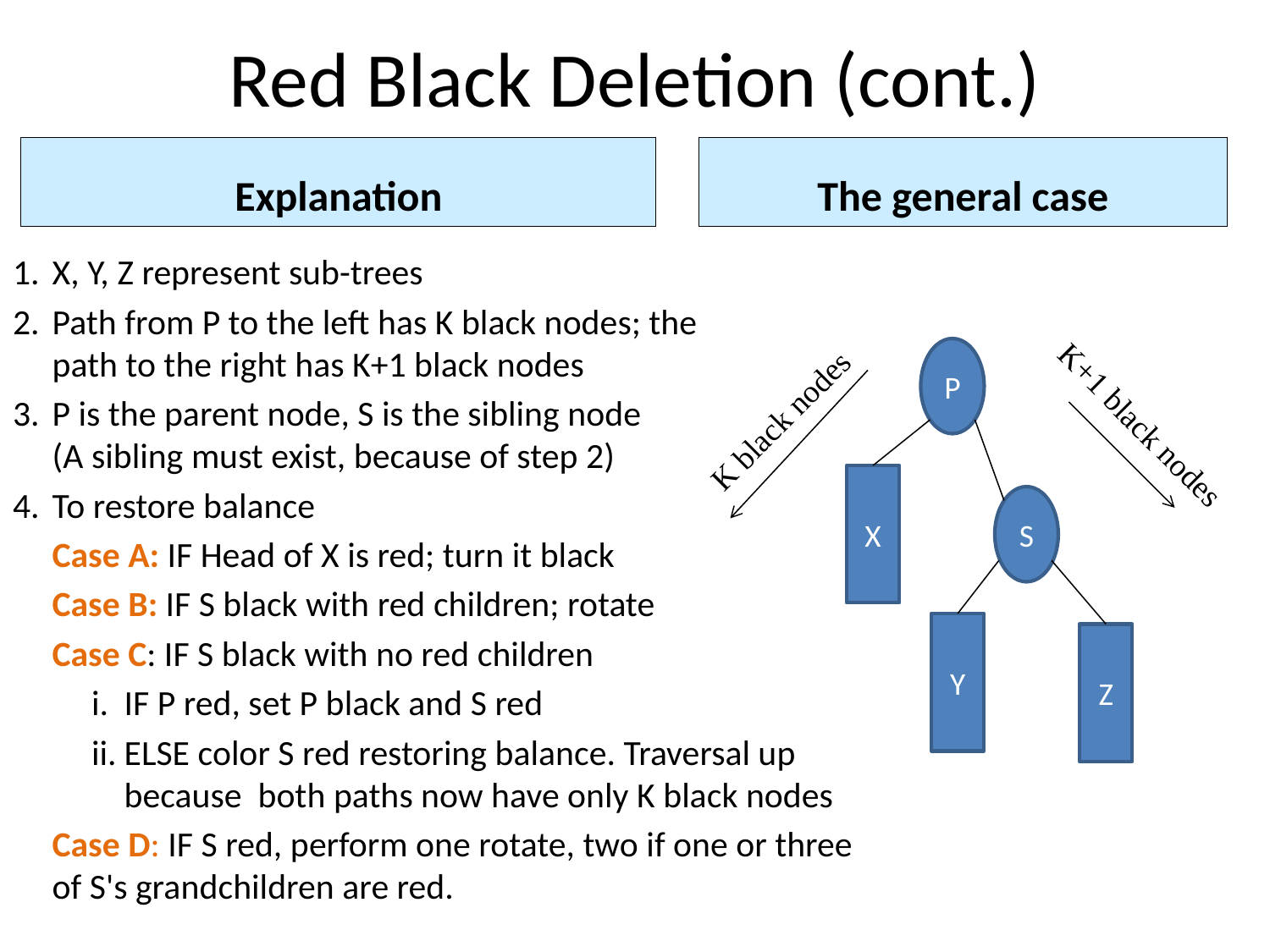

# Red Black Deletion (cont.)
Explanation
The general case
X, Y, Z represent sub-trees
Path from P to the left has K black nodes; the
path to the right has K+1 black nodes
P is the parent node, S is the sibling node
(A sibling must exist, because of step 2)
To restore balance
Case A: IF Head of X is red; turn it black
Case B: IF S black with red children; rotate
Case C: IF S black with no red children
IF P red, set P black and S red
ELSE color S red restoring balance. Traversal up because  both paths now have only K black nodes
Case D: IF S red, perform one rotate, two if one or three of S's grandchildren are red.
P
X
S
Y
Z
K black nodes
K+1 black nodes